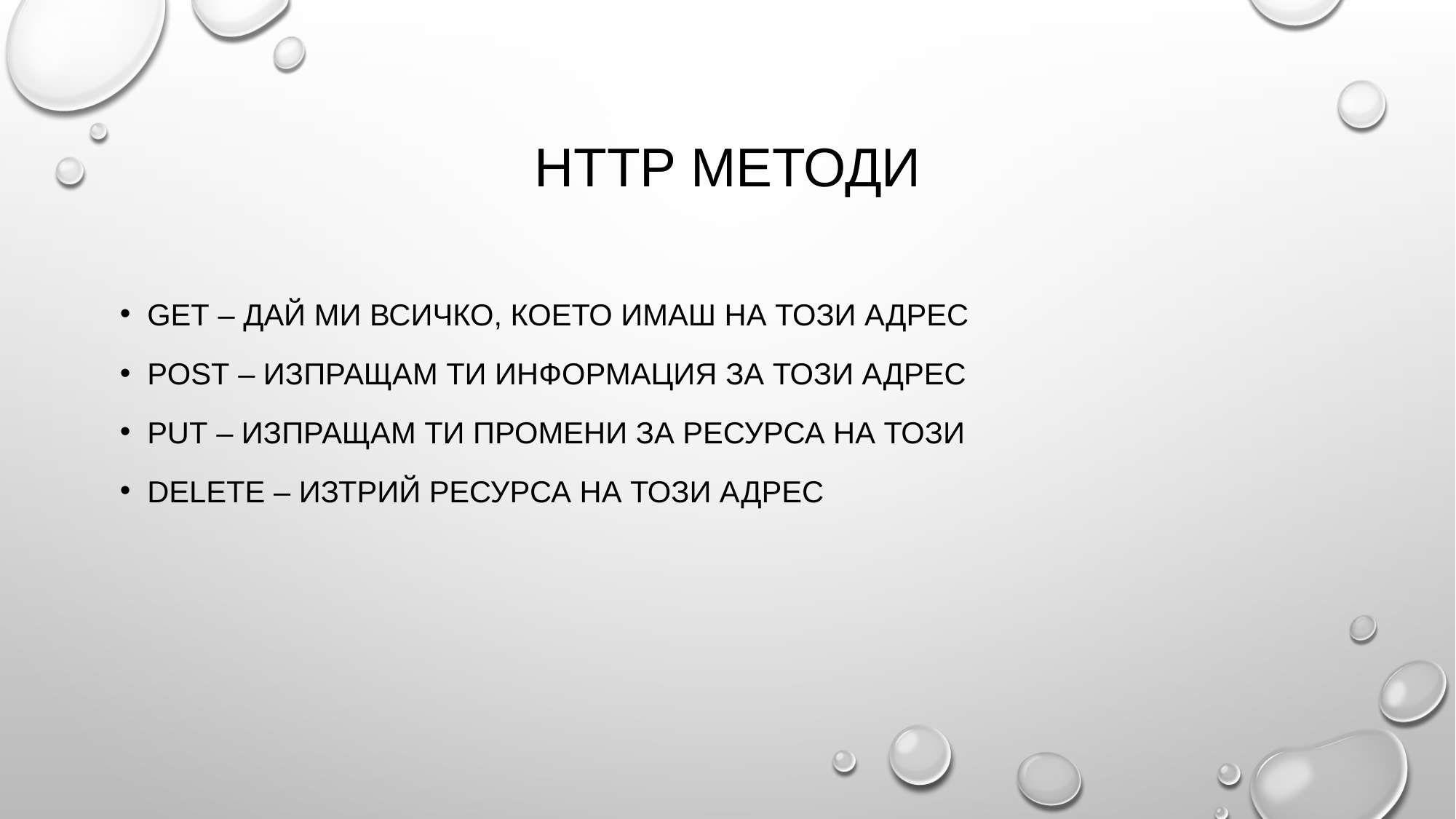

# http методи
GET – дай ми всичко, което имаш на този адрес
POST – Изпращам ти информация за този адрес
PUT – изпращам ти промени за ресурса на този
DELETE – изтрий ресурса на този адрес